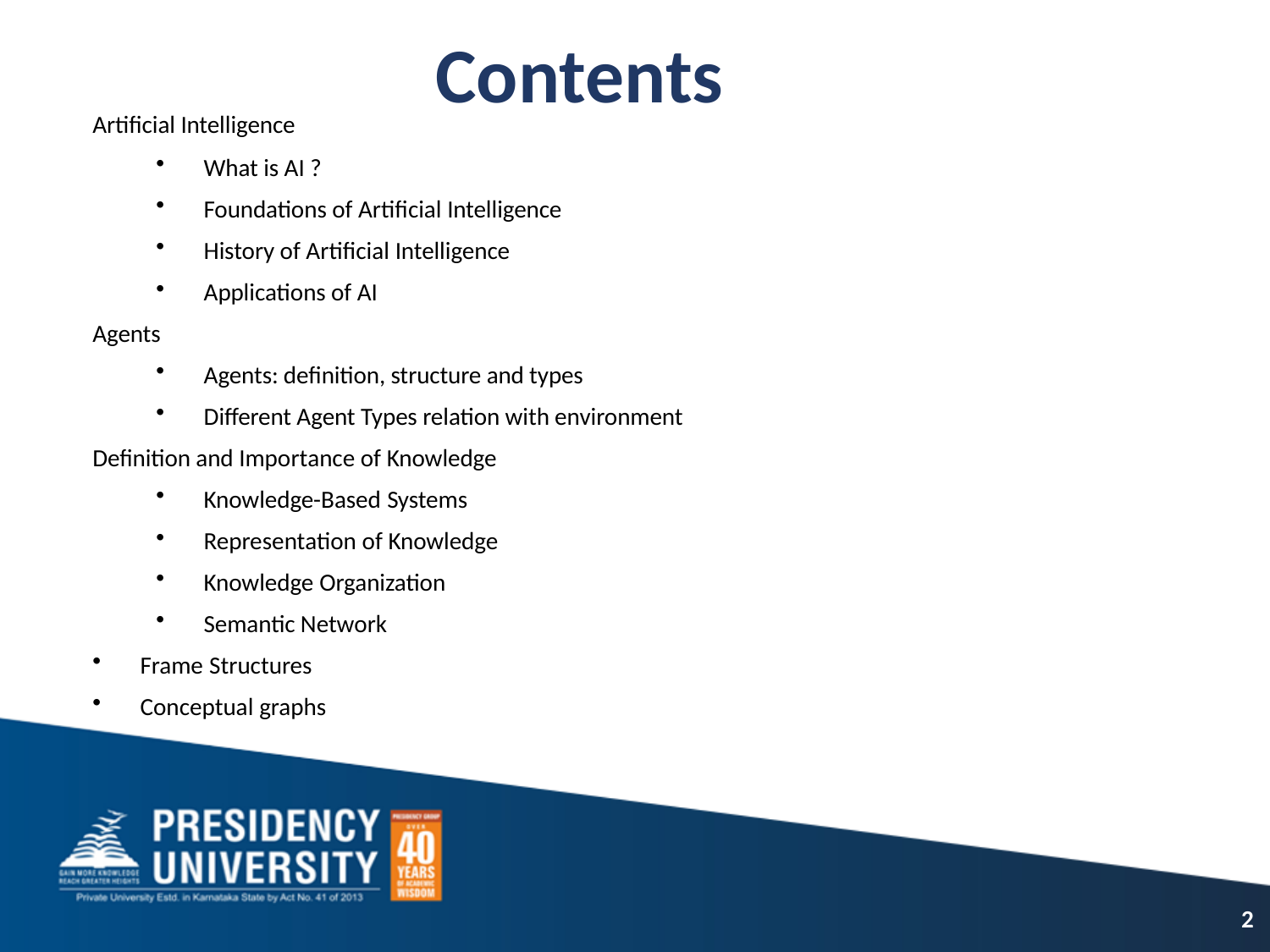

# Contents
Artificial Intelligence
What is AI ?
Foundations of Artificial Intelligence
History of Artificial Intelligence
Applications of AI
Agents
Agents: definition, structure and types
Different Agent Types relation with environment
Definition and Importance of Knowledge
Knowledge-Based Systems
Representation of Knowledge
Knowledge Organization
Semantic Network
Frame Structures
Conceptual graphs
2